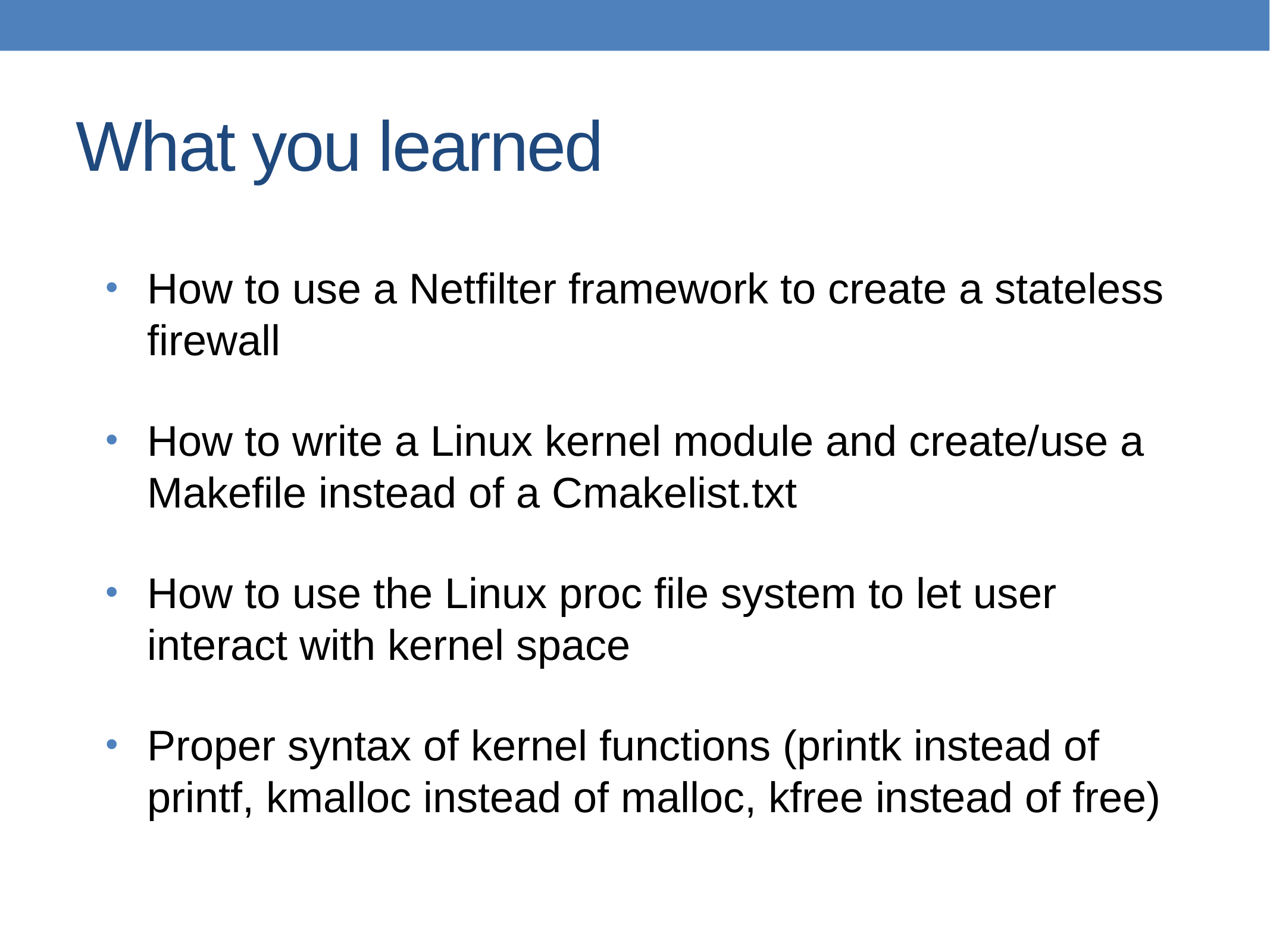

# What you learned
How to use a Netfilter framework to create a stateless firewall
How to write a Linux kernel module and create/use a Makefile instead of a Cmakelist.txt
How to use the Linux proc file system to let user interact with kernel space
Proper syntax of kernel functions (printk instead of printf, kmalloc instead of malloc, kfree instead of free)